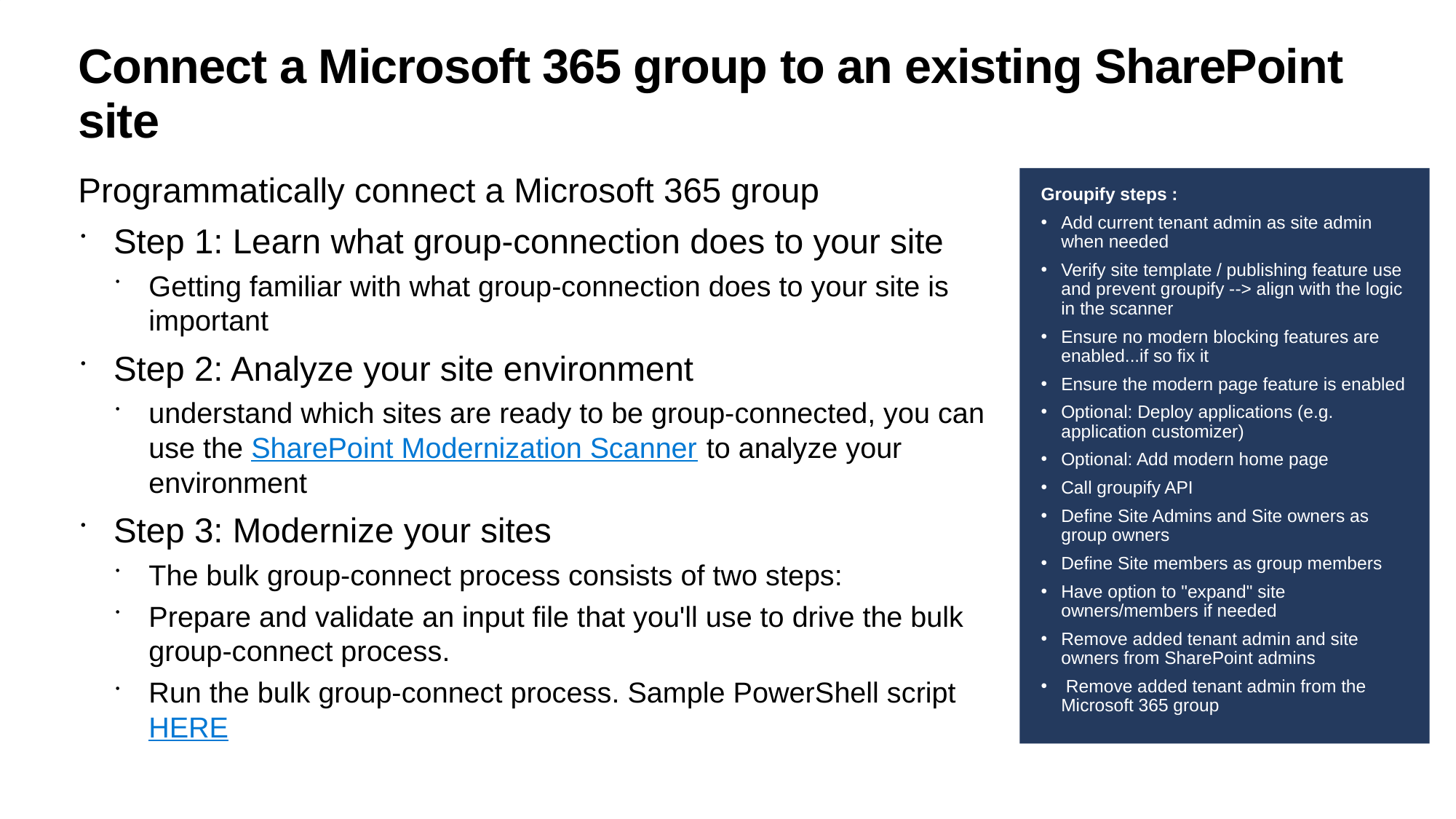

# Connect a Microsoft 365 group to an existing SharePoint site
Programmatically connect a Microsoft 365 group
Step 1: Learn what group-connection does to your site
Getting familiar with what group-connection does to your site is important
Step 2: Analyze your site environment
understand which sites are ready to be group-connected, you can use the SharePoint Modernization Scanner to analyze your environment
Step 3: Modernize your sites
The bulk group-connect process consists of two steps:
Prepare and validate an input file that you'll use to drive the bulk group-connect process.
Run the bulk group-connect process. Sample PowerShell script HERE

Groupify steps :
Add current tenant admin as site admin when needed
Verify site template / publishing feature use and prevent groupify --> align with the logic in the scanner
Ensure no modern blocking features are enabled...if so fix it
Ensure the modern page feature is enabled
Optional: Deploy applications (e.g. application customizer)
Optional: Add modern home page
Call groupify API
Define Site Admins and Site owners as group owners
Define Site members as group members
Have option to "expand" site owners/members if needed
Remove added tenant admin and site owners from SharePoint admins
 Remove added tenant admin from the Microsoft 365 group